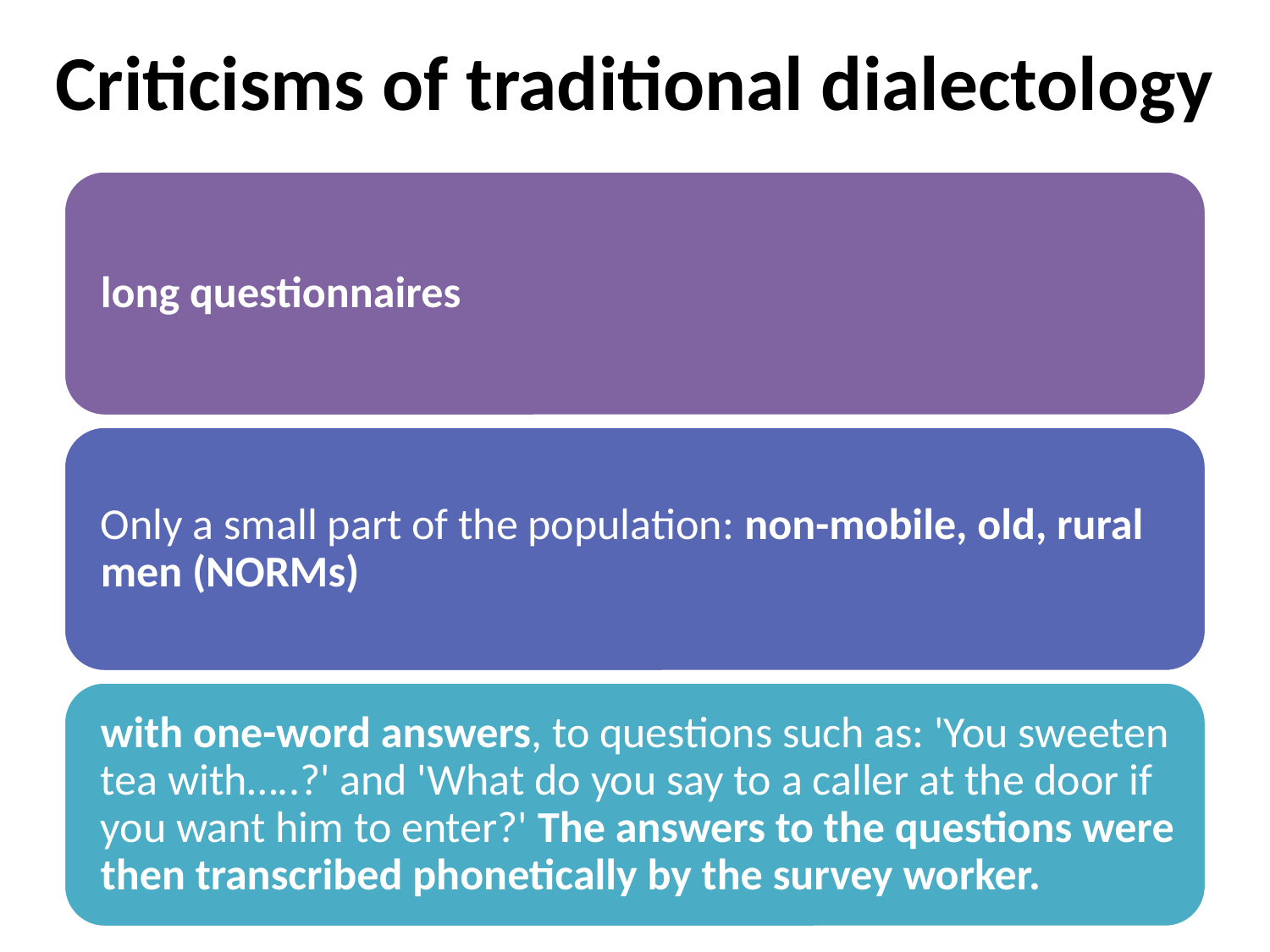

# Criticisms of traditional dialectology
long questionnaires
Only a small part of the population: non-mobile, old, rural men (NORMs)
with one-word answers, to questions such as: 'You sweeten tea with…..?' and 'What do you say to a caller at the door if you want him to enter?' The answers to the questions were then transcribed phonetically by the survey worker.